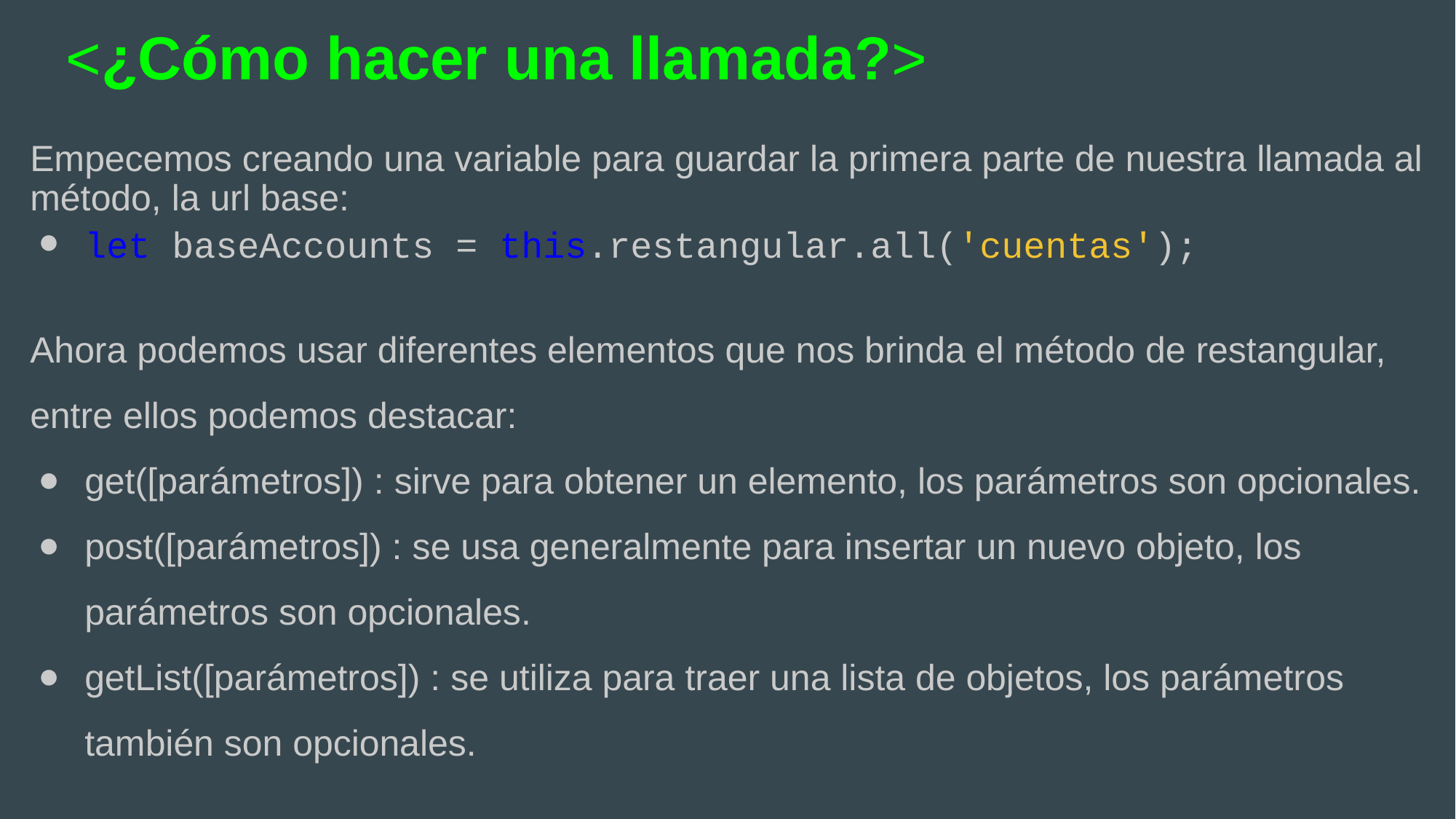

# <¿Cómo hacer una llamada?>
Empecemos creando una variable para guardar la primera parte de nuestra llamada al método, la url base:
let baseAccounts = this.restangular.all('cuentas');

Ahora podemos usar diferentes elementos que nos brinda el método de restangular, entre ellos podemos destacar:
get([parámetros]) : sirve para obtener un elemento, los parámetros son opcionales.
post([parámetros]) : se usa generalmente para insertar un nuevo objeto, los parámetros son opcionales.
getList([parámetros]) : se utiliza para traer una lista de objetos, los parámetros también son opcionales.